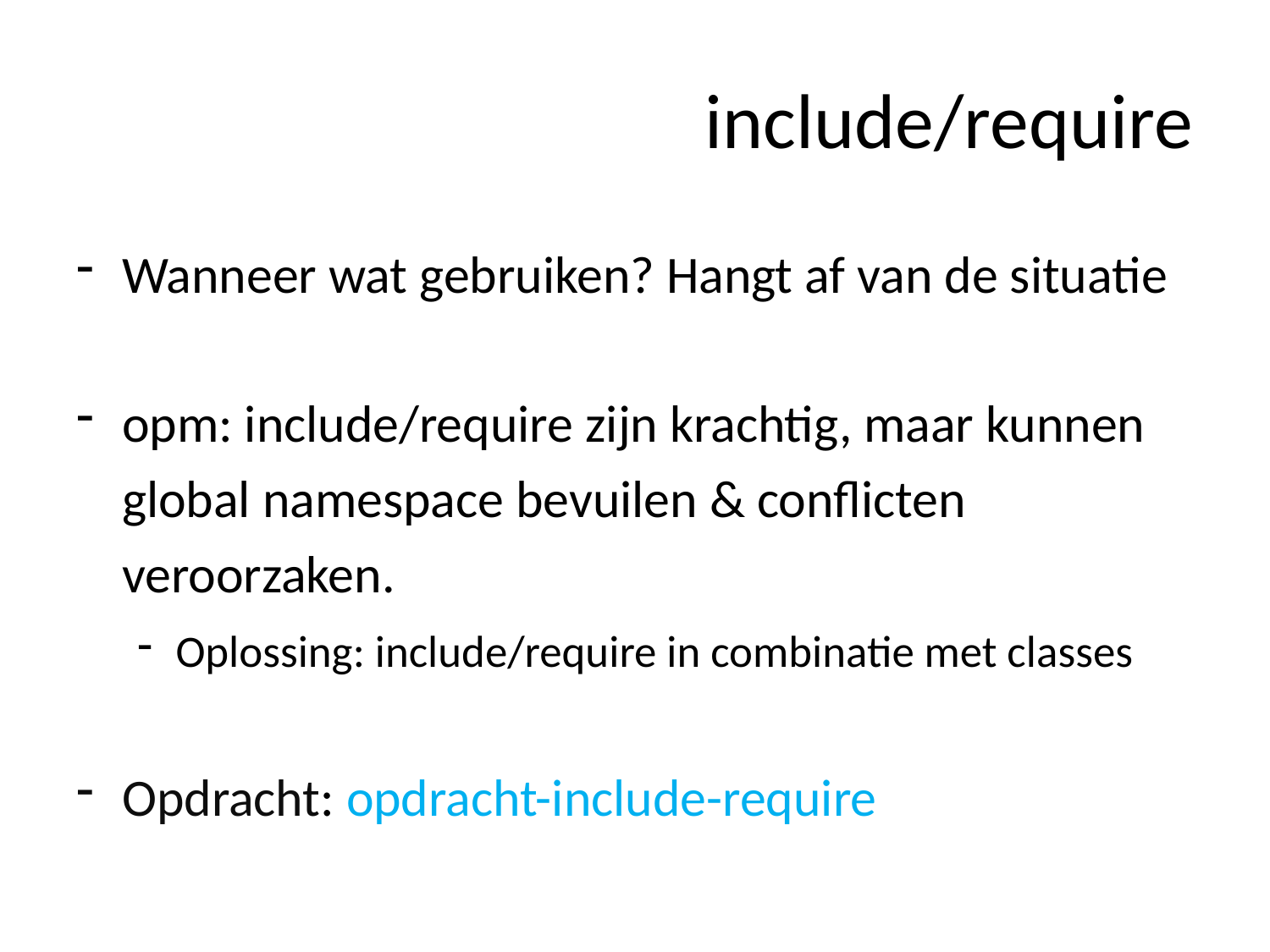

# include/require
Wanneer wat gebruiken? Hangt af van de situatie
opm: include/require zijn krachtig, maar kunnen global namespace bevuilen & conflicten veroorzaken.
Oplossing: include/require in combinatie met classes
Opdracht: opdracht-include-require